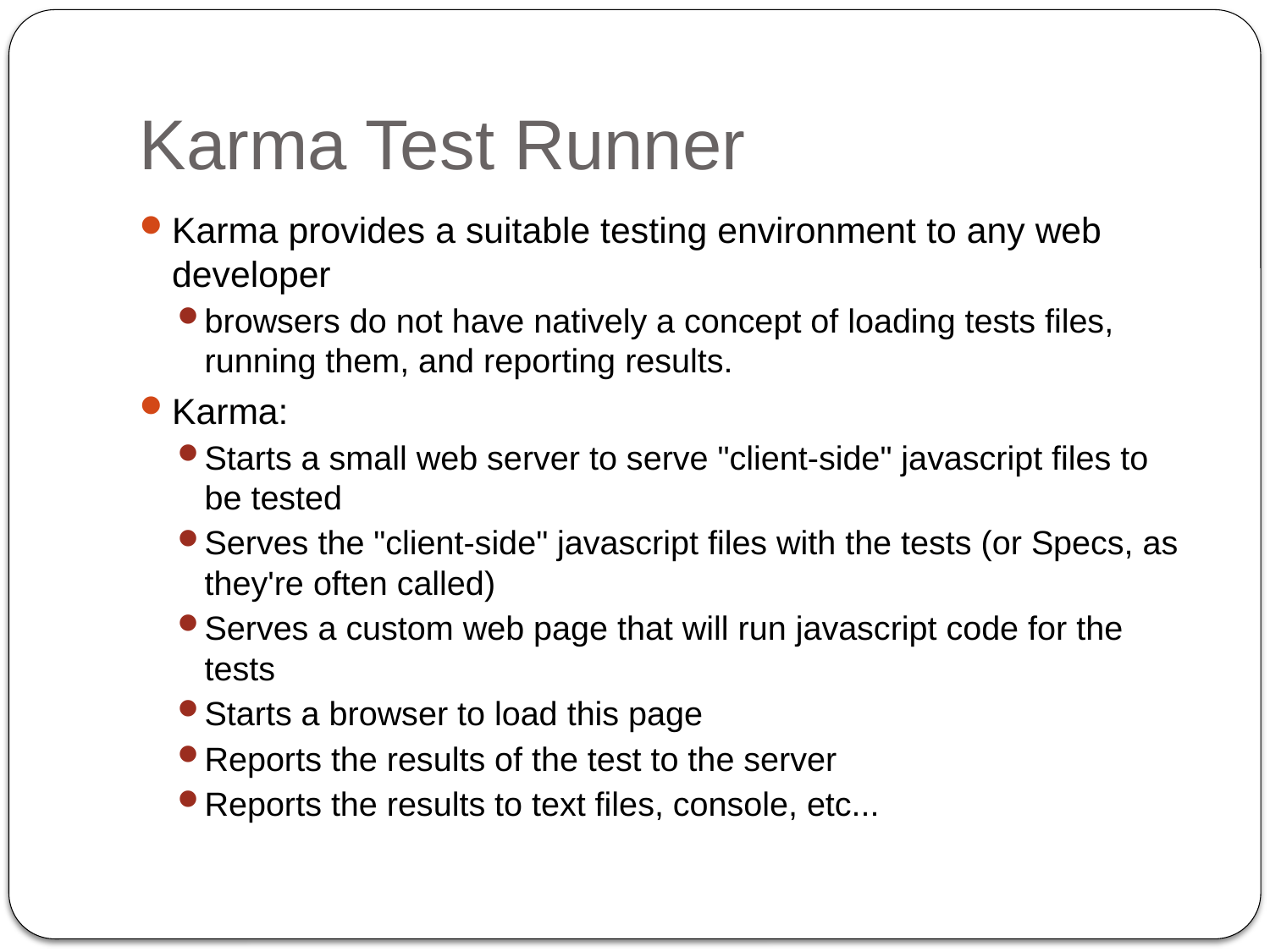

# Karma Test Runner
Karma provides a suitable testing environment to any web developer
browsers do not have natively a concept of loading tests files, running them, and reporting results.
Karma:
Starts a small web server to serve "client-side" javascript files to be tested
Serves the "client-side" javascript files with the tests (or Specs, as they're often called)
Serves a custom web page that will run javascript code for the tests
Starts a browser to load this page
Reports the results of the test to the server
Reports the results to text files, console, etc...